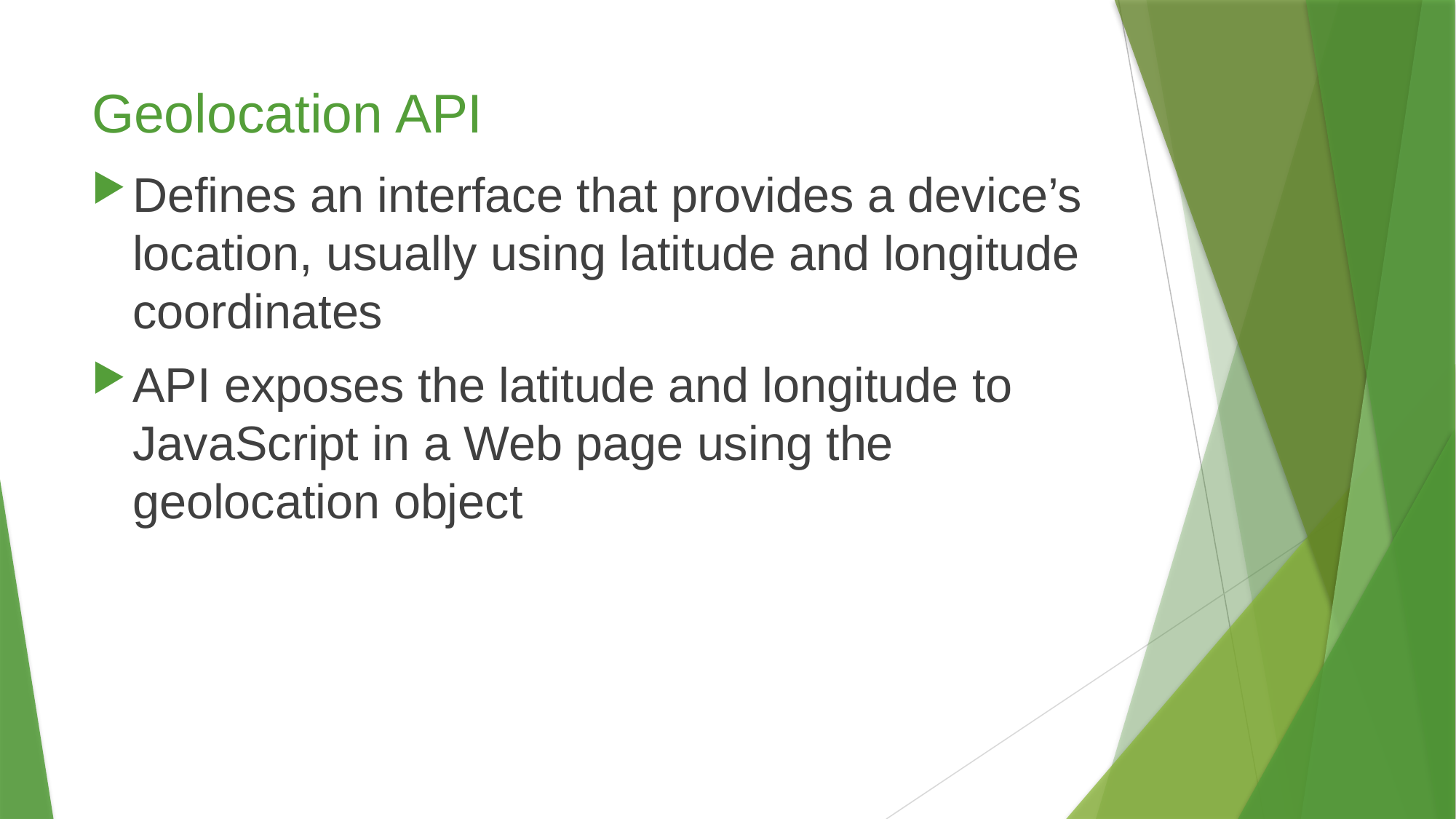

# Geolocation API
Defines an interface that provides a device’s location, usually using latitude and longitude coordinates
API exposes the latitude and longitude to JavaScript in a Web page using the geolocation object